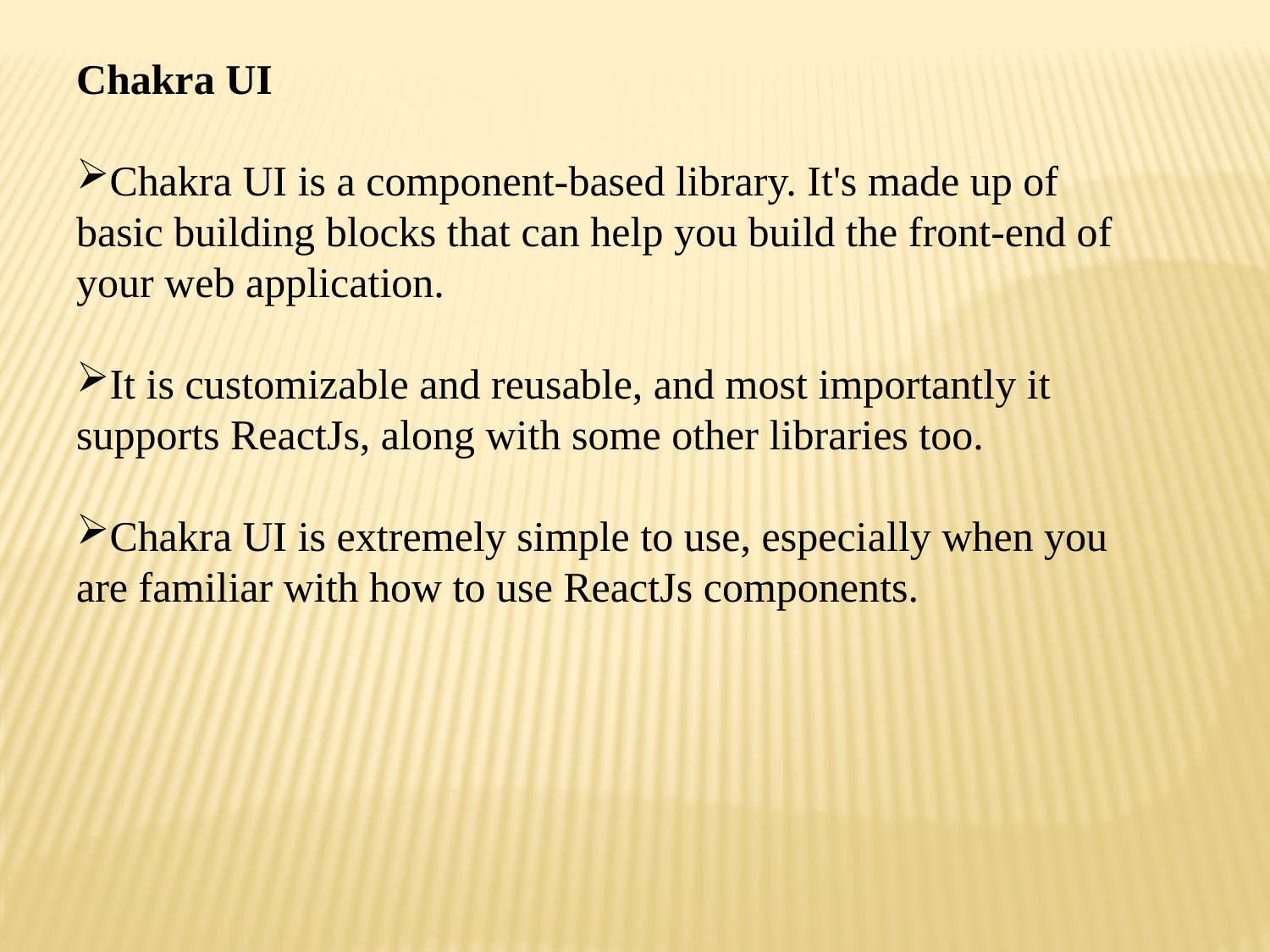

Chakra UI

Chakra UI is a component-based library. It's made up of basic building blocks that can help you build the front-end of your web application.

It is customizable and reusable, and most importantly it supports ReactJs, along with some other libraries too.

Chakra UI is extremely simple to use, especially when you are familiar with how to use ReactJs components.